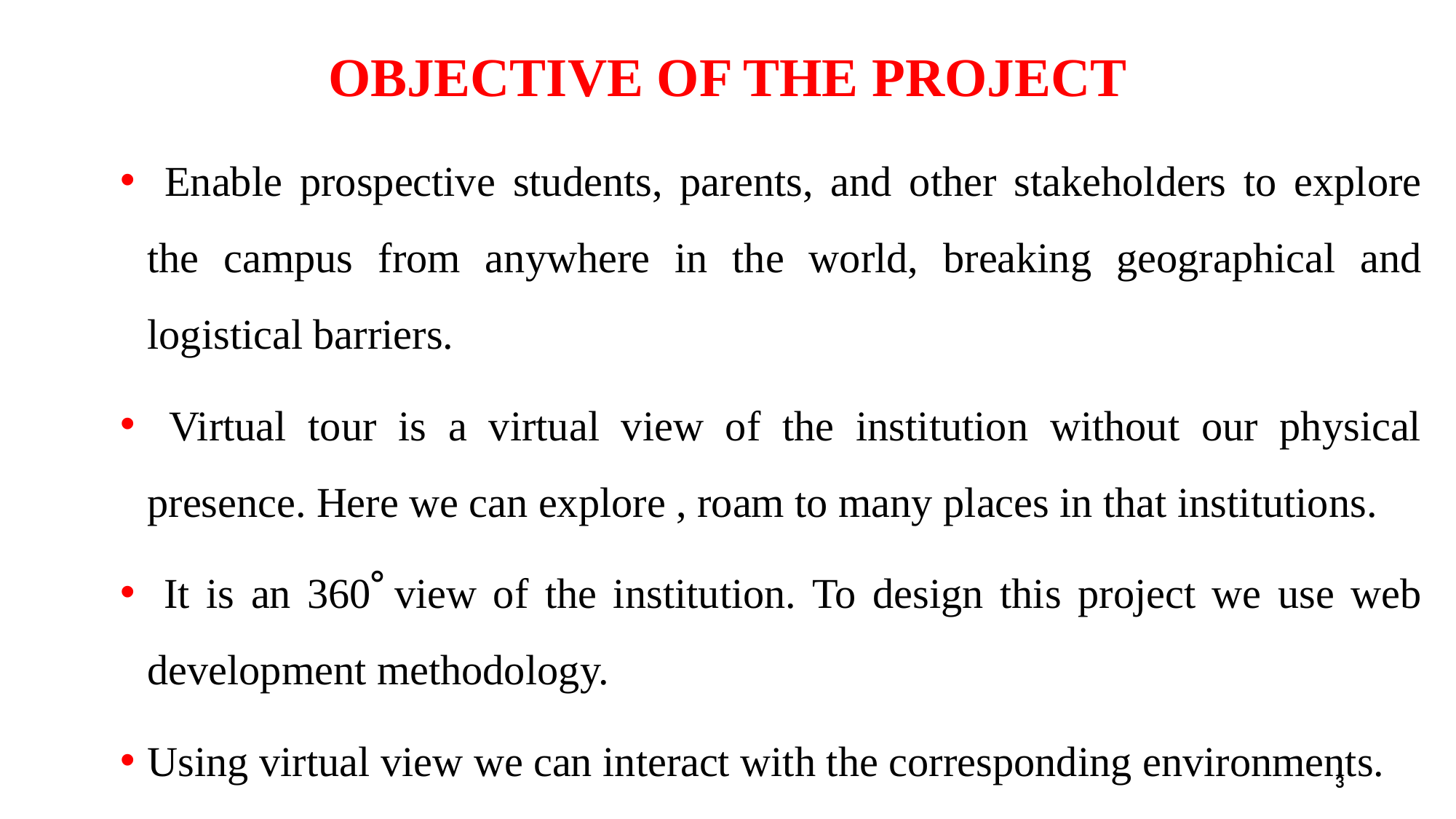

# OBJECTIVE OF THE PROJECT
 Enable prospective students, parents, and other stakeholders to explore the campus from anywhere in the world, breaking geographical and logistical barriers.
 Virtual tour is a virtual view of the institution without our physical presence. Here we can explore , roam to many places in that institutions.
 It is an 360ﹾ view of the institution. To design this project we use web development methodology.
Using virtual view we can interact with the corresponding environments.
3